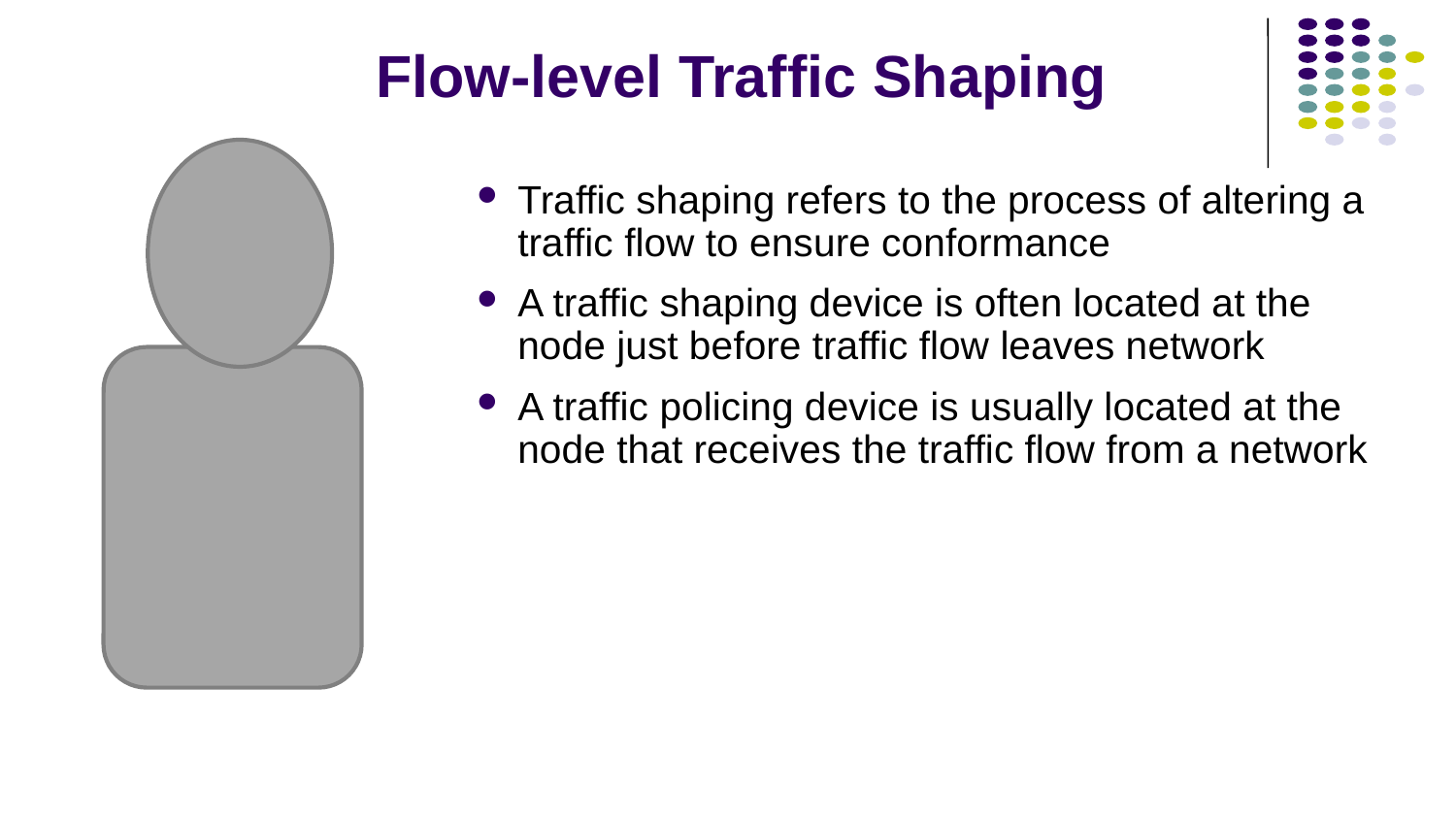

Flow-level Traffic Shaping

Traffic shaping refers to the process of altering a traffic flow to ensure conformance
A traffic shaping device is often located at the node just before traffic flow leaves network
A traffic policing device is usually located at the node that receives the traffic flow from a network